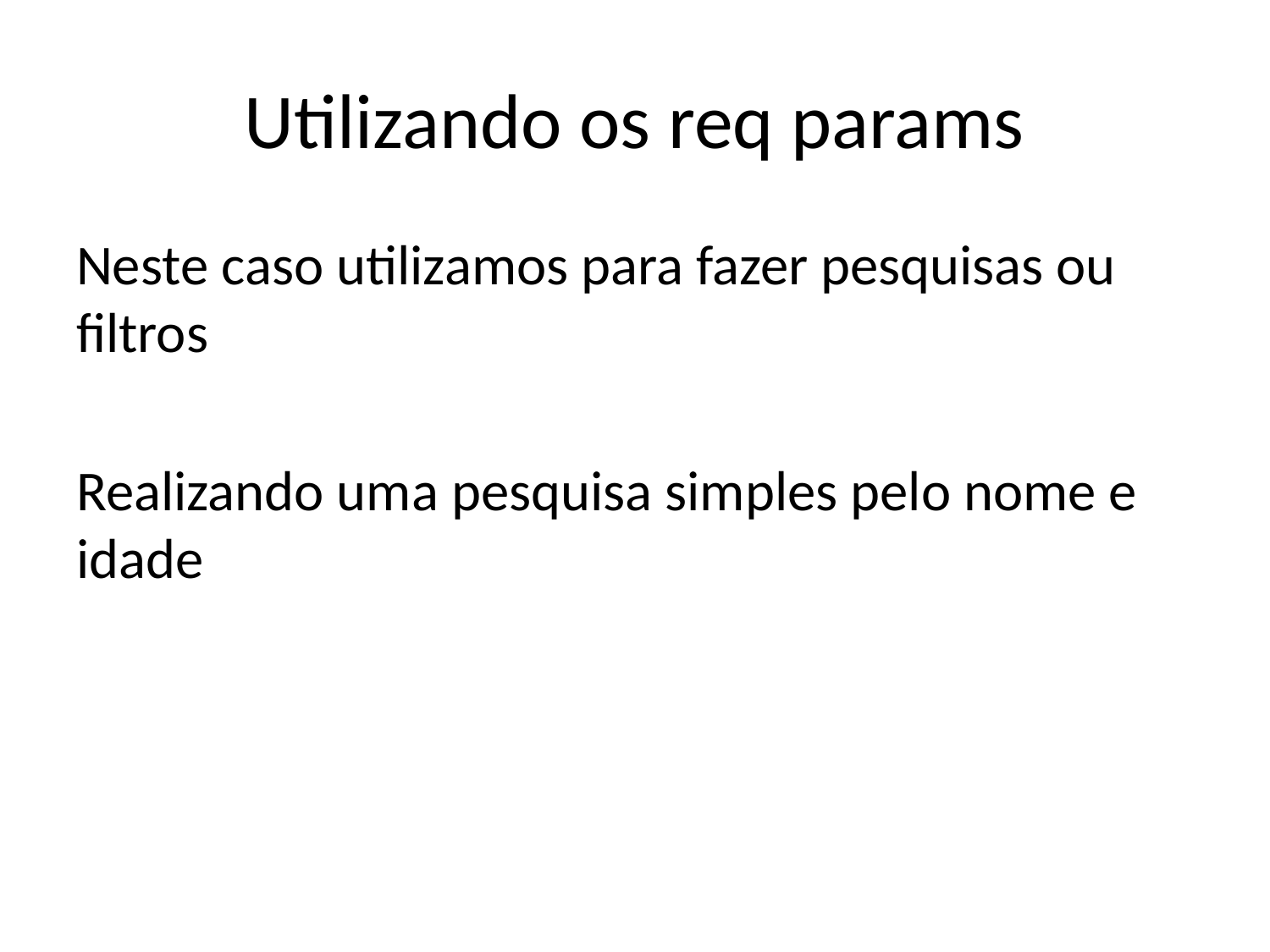

# Utilizando os req params
Neste caso utilizamos para fazer pesquisas ou filtros

Realizando uma pesquisa simples pelo nome e idade